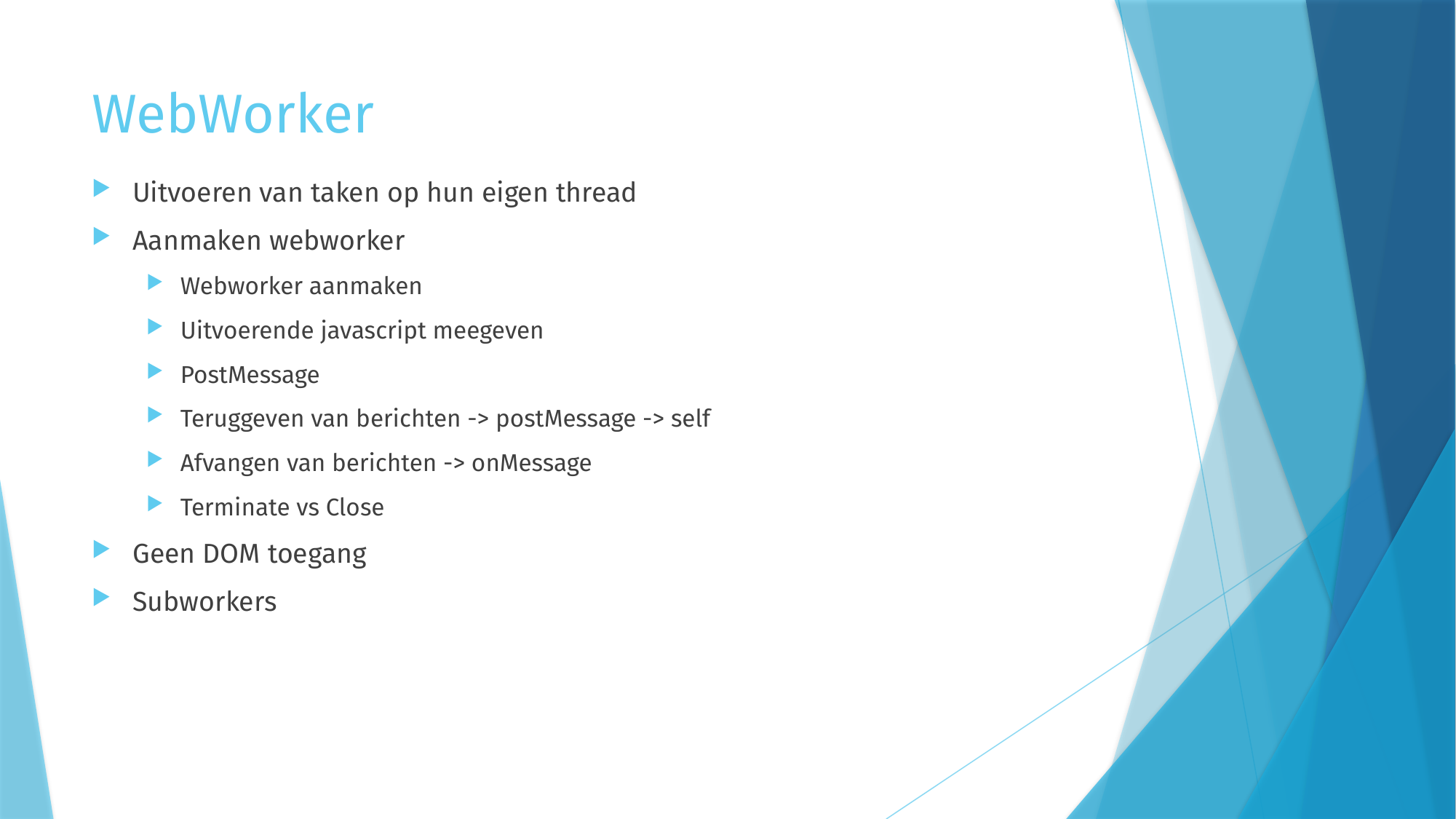

# WebWorker
Uitvoeren van taken op hun eigen thread
Aanmaken webworker
Webworker aanmaken
Uitvoerende javascript meegeven
PostMessage
Teruggeven van berichten -> postMessage -> self
Afvangen van berichten -> onMessage
Terminate vs Close
Geen DOM toegang
Subworkers